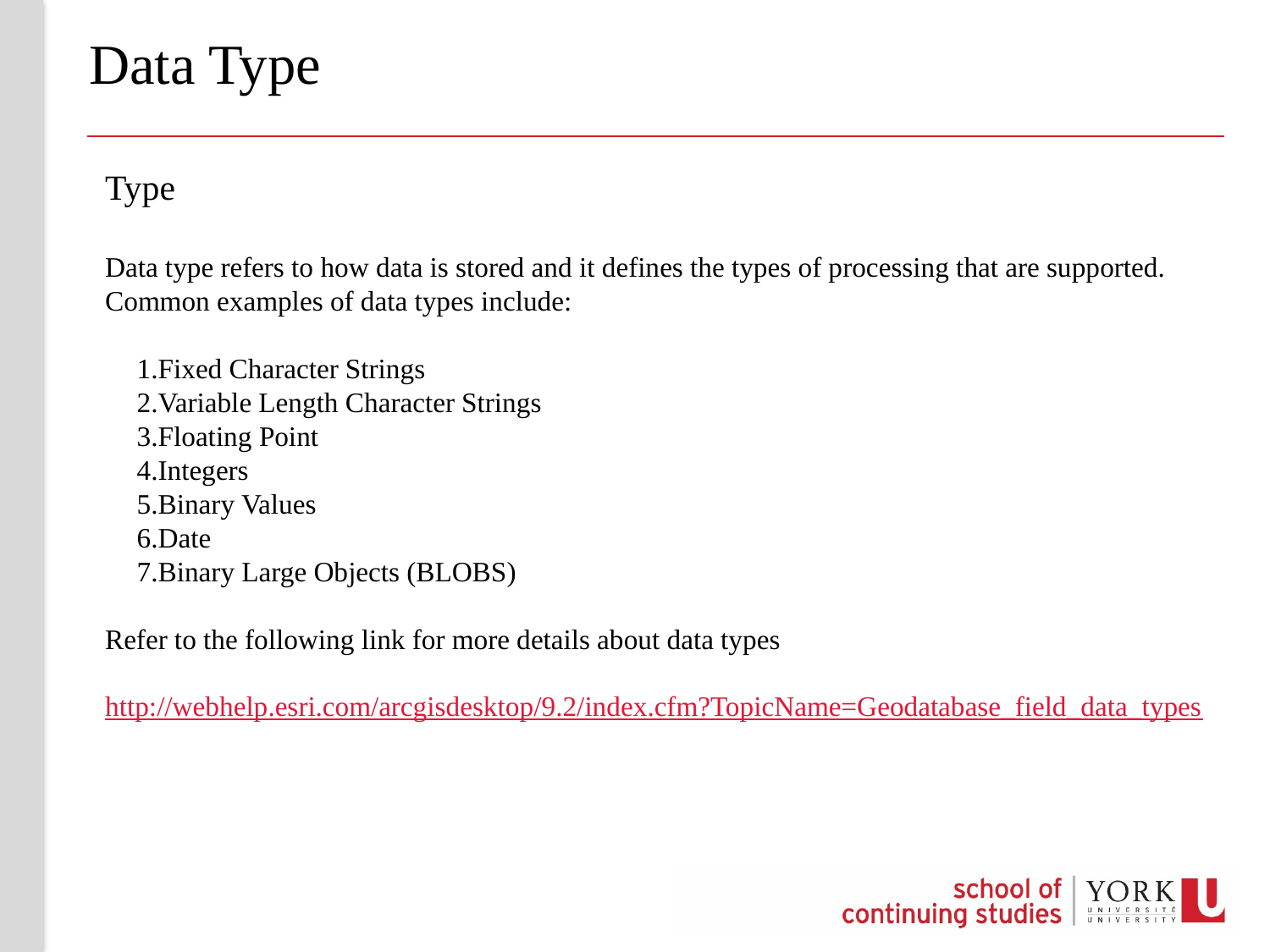

# Data Type

Type

Data type refers to how data is stored and it defines the types of processing that are supported. Common examples of data types include:

Fixed Character Strings
Variable Length Character Strings
Floating Point
Integers
Binary Values
Date
Binary Large Objects (BLOBS)

Refer to the following link for more details about data types

http://webhelp.esri.com/arcgisdesktop/9.2/index.cfm?TopicName=Geodatabase_field_data_types